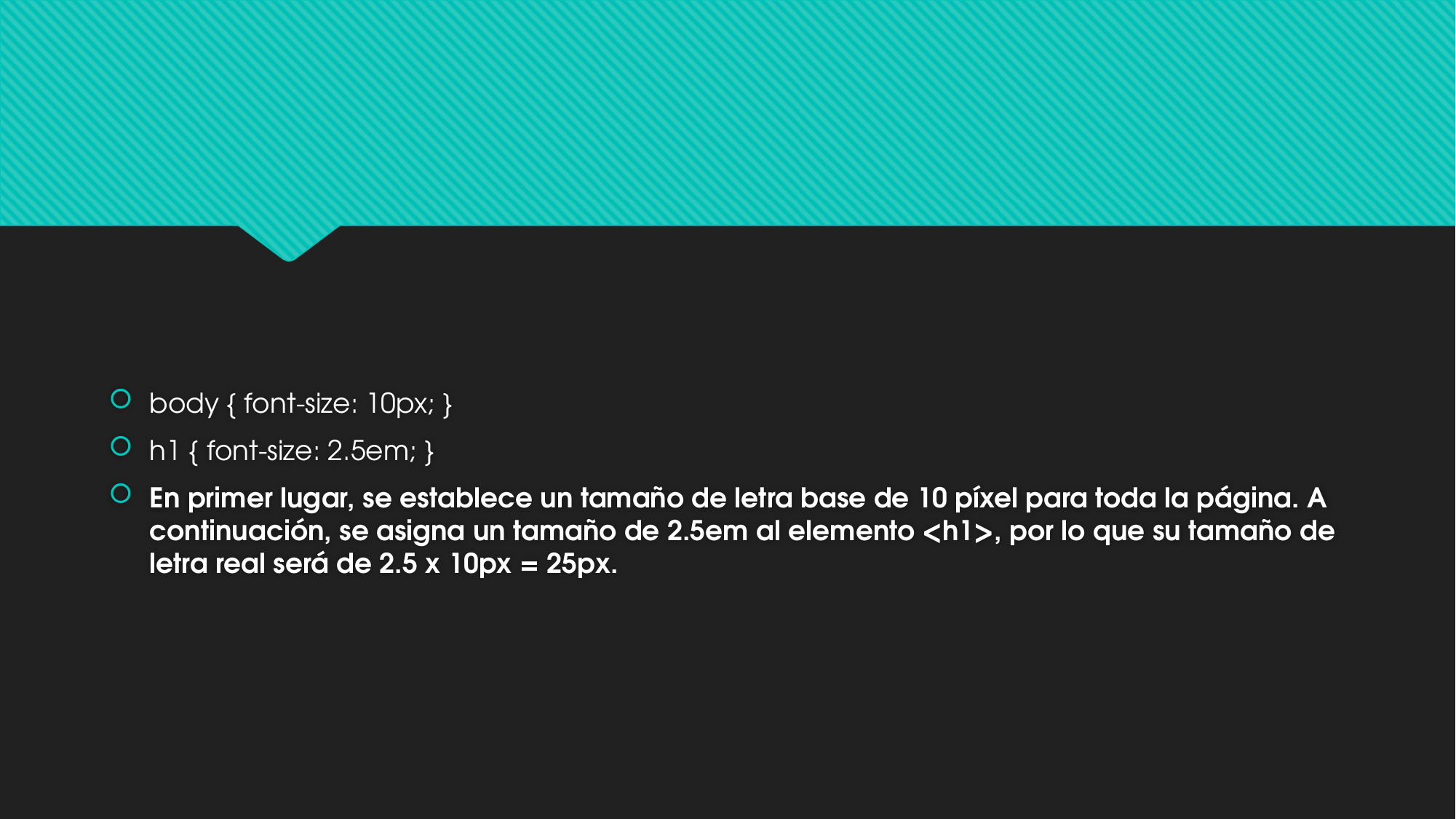

#
body { font-size: 10px; }
h1 { font-size: 2.5em; }
En primer lugar, se establece un tamaño de letra base de 10 píxel para toda la página. A continuación, se asigna un tamaño de 2.5em al elemento <h1>, por lo que su tamaño de letra real será de 2.5 x 10px = 25px.